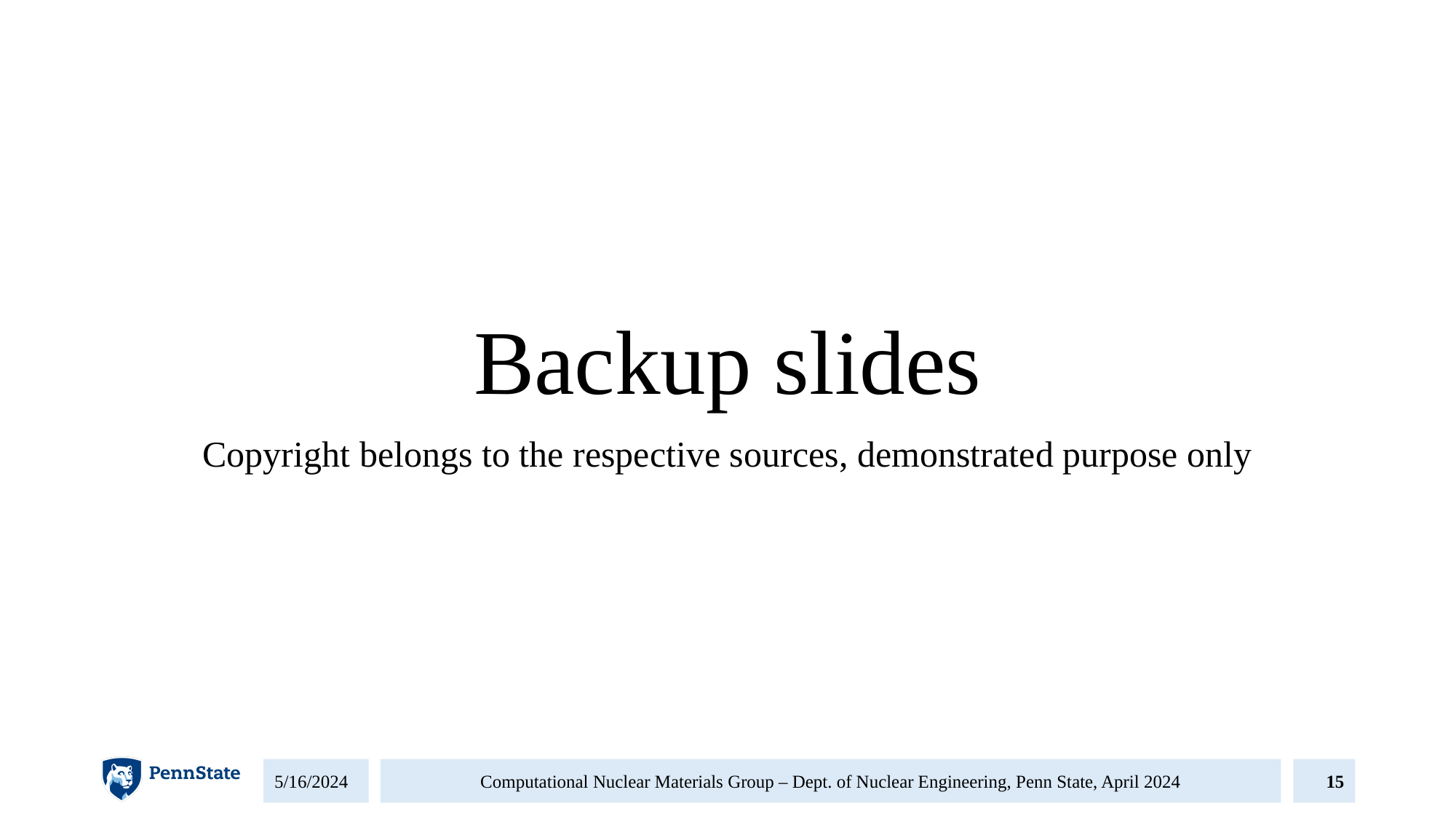

# Backup slides
Copyright belongs to the respective sources, demonstrated purpose only
5/16/2024
Computational Nuclear Materials Group – Dept. of Nuclear Engineering, Penn State, April 2024
15